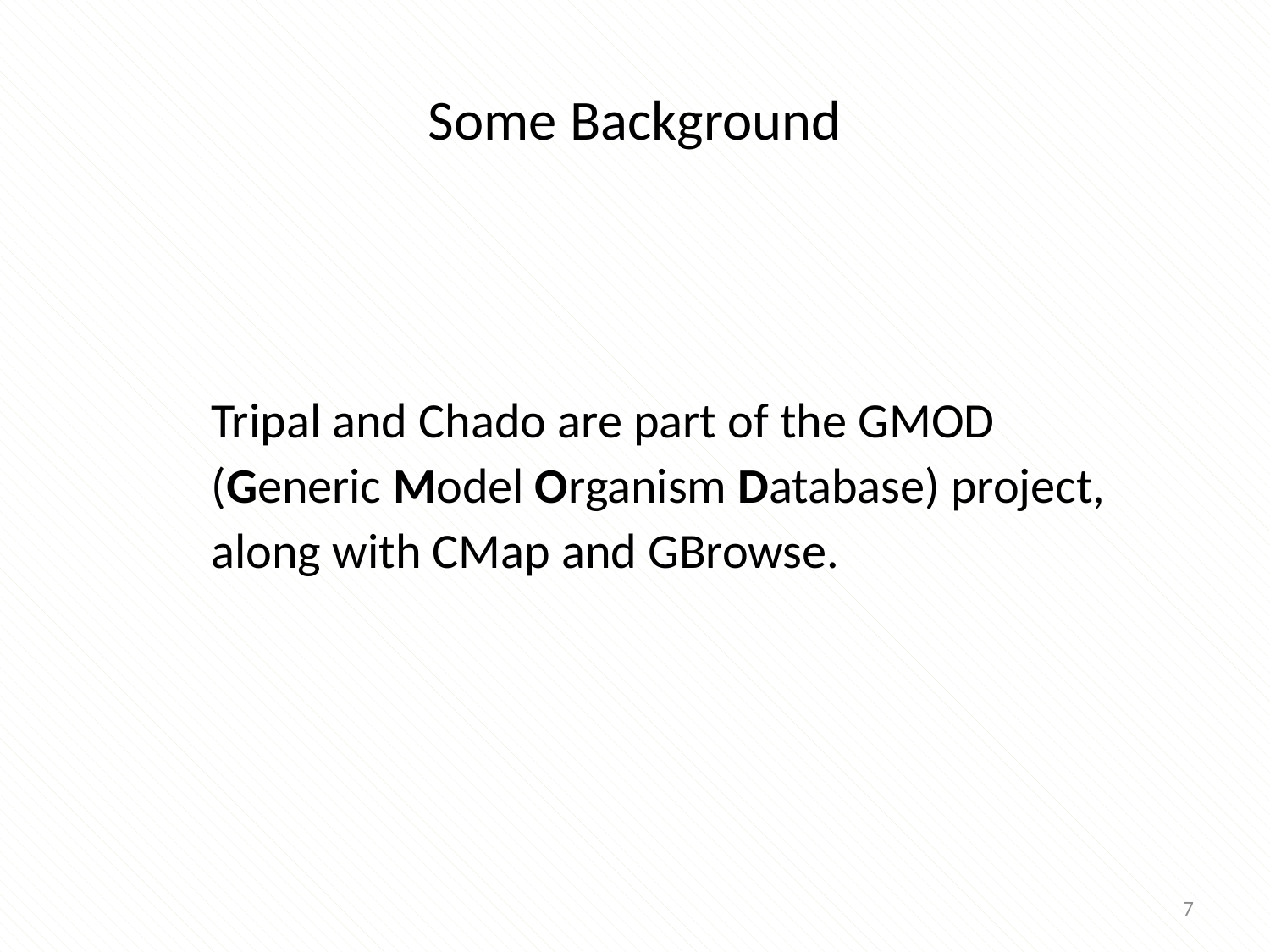

# Some Background

Tripal and Chado are part of the GMOD (Generic Model Organism Database) project, along with CMap and GBrowse.

7